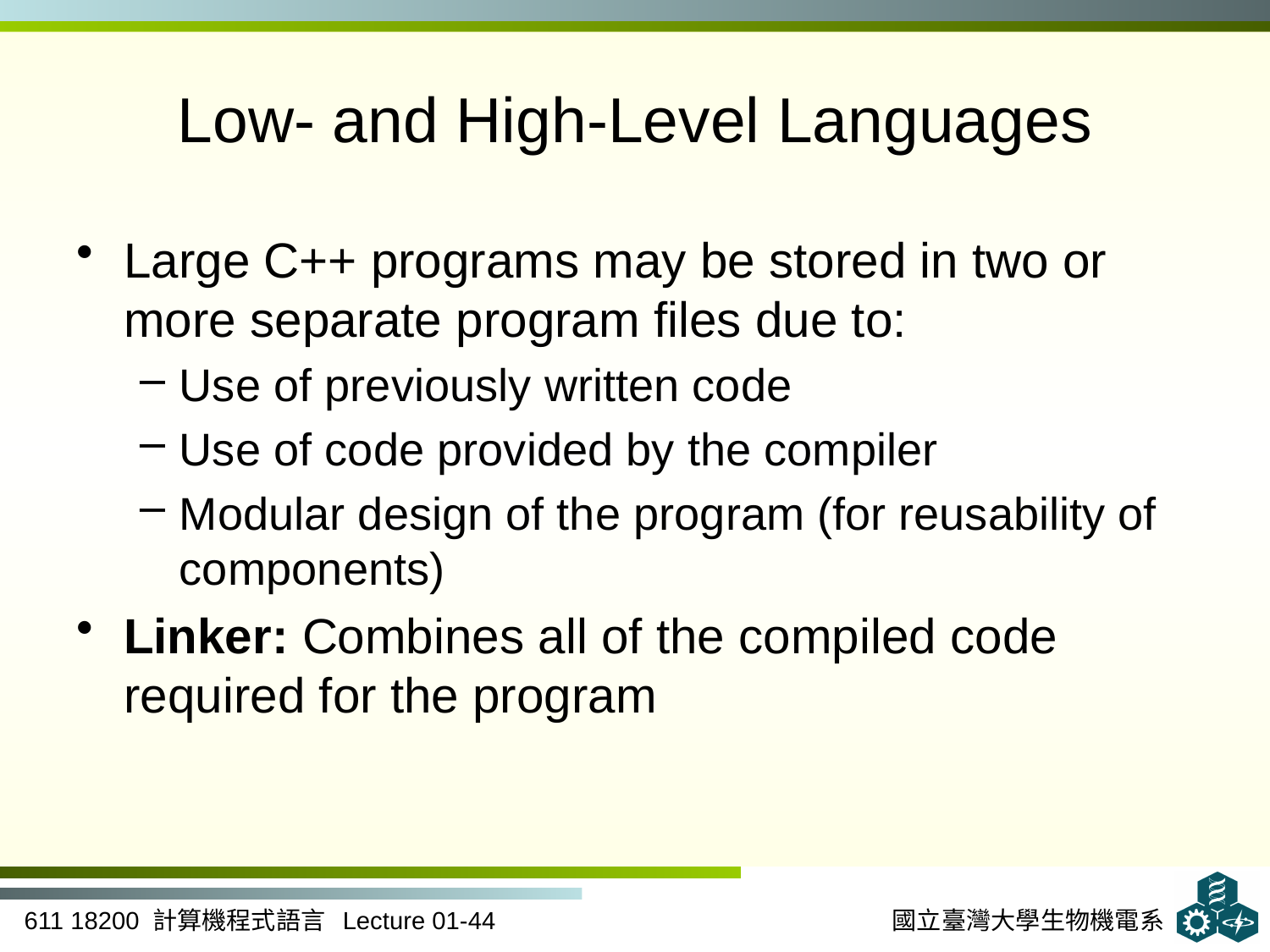

# Low- and High-Level Languages
Large C++ programs may be stored in two or more separate program files due to:
Use of previously written code
Use of code provided by the compiler
Modular design of the program (for reusability of components)‏
Linker: Combines all of the compiled code required for the program